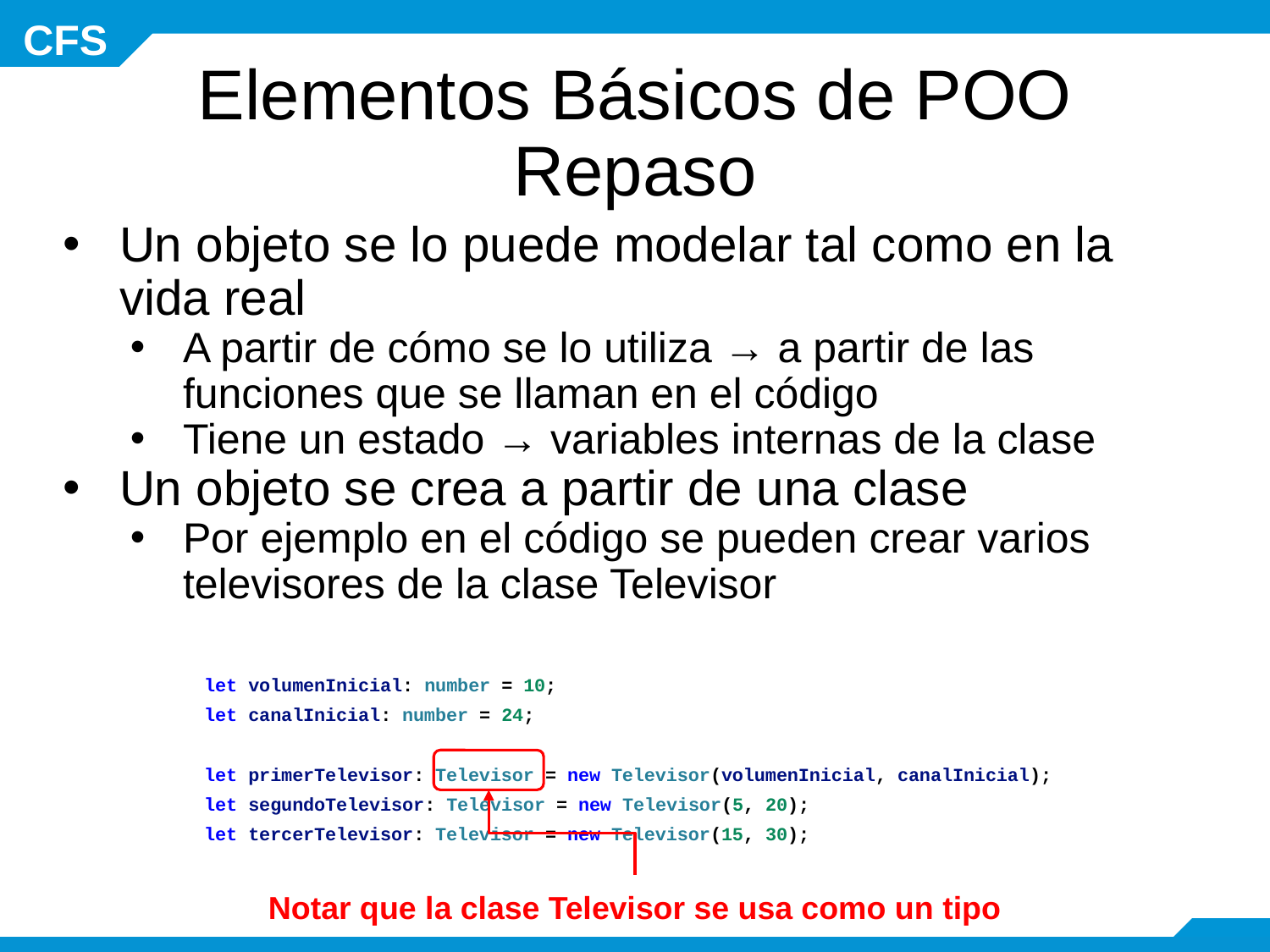

# Elementos Básicos de POO
Repaso
Un objeto se lo puede modelar tal como en la vida real
A partir de cómo se lo utiliza → a partir de las funciones que se llaman en el código
Tiene un estado → variables internas de la clase
Un objeto se crea a partir de una clase
Por ejemplo en el código se pueden crear varios televisores de la clase Televisor
let volumenInicial: number = 10;
let canalInicial: number = 24;

let primerTelevisor: Televisor = new Televisor(volumenInicial, canalInicial);
let segundoTelevisor: Televisor = new Televisor(5, 20);
let tercerTelevisor: Televisor = new Televisor(15, 30);

Notar que la clase Televisor se usa como un tipo